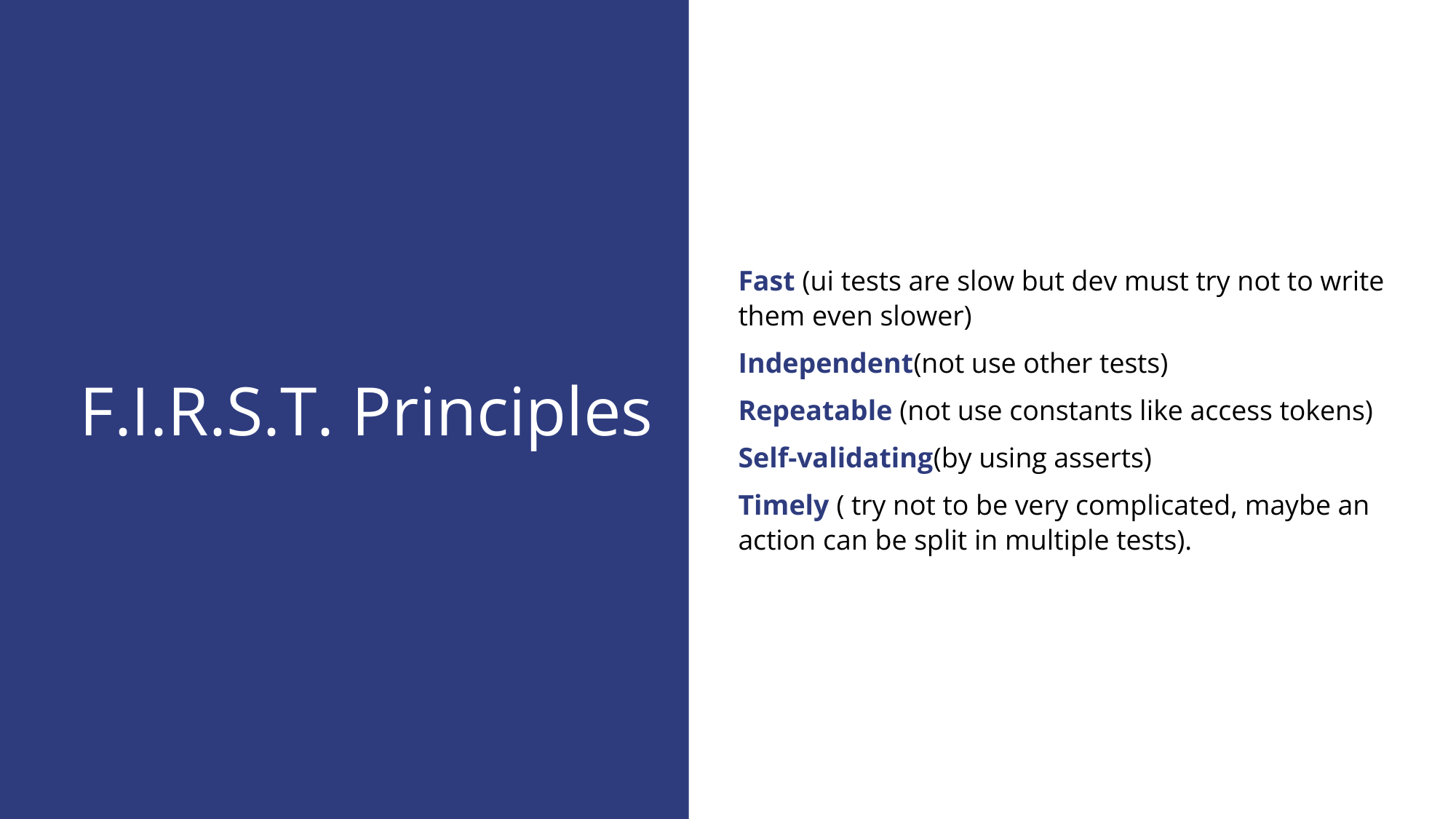

F.I.R.S.T. Principles
Fast (ui tests are slow but dev must try not to write them even slower)
Independent(not use other tests)
Repeatable (not use constants like access tokens)
Self-validating(by using asserts)
Timely ( try not to be very complicated, maybe an action can be split in multiple tests).